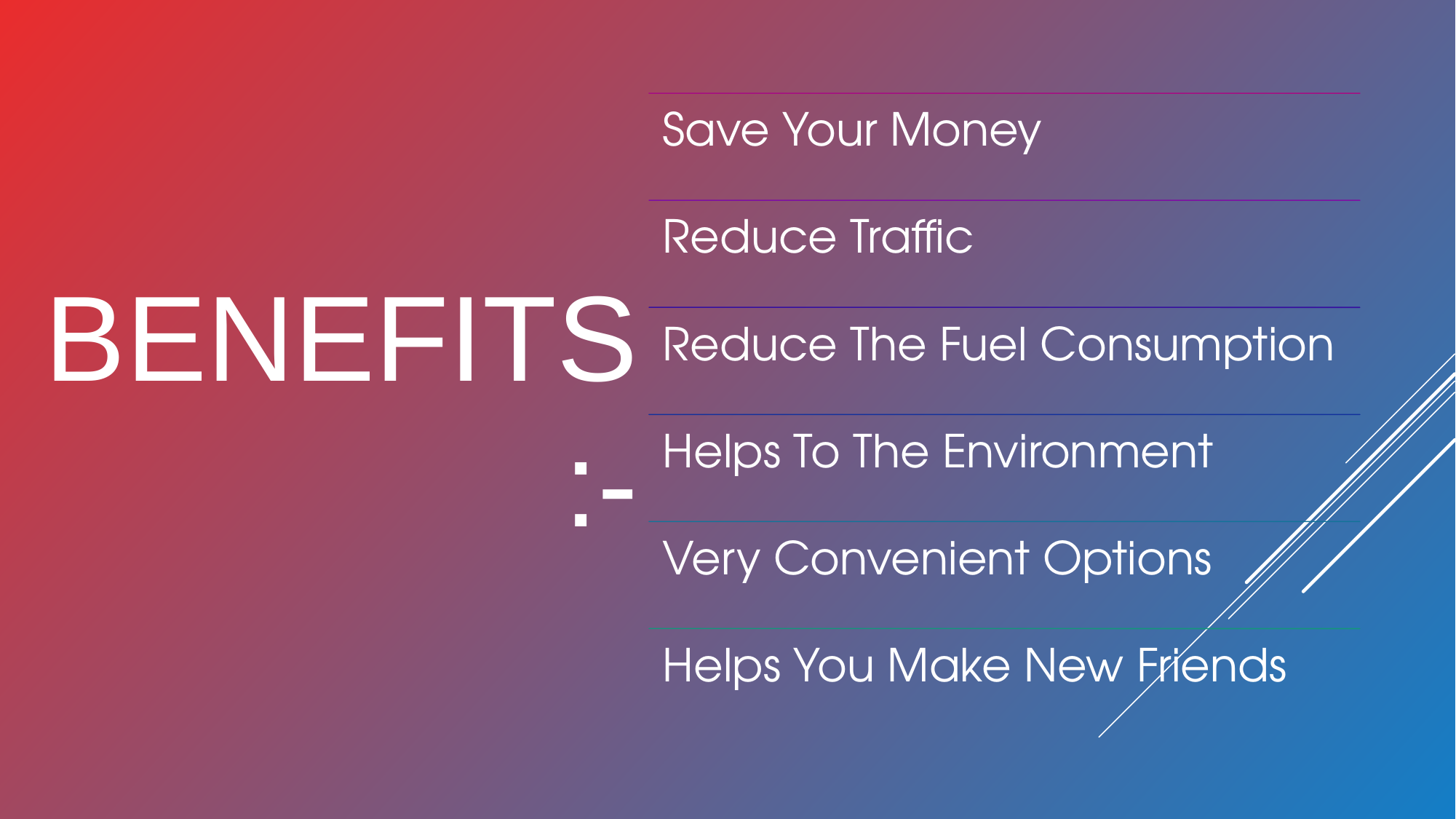

Save Your Money
Reduce Traffic
Reduce The Fuel Consumption
Helps To The Environment
Very Convenient Options
Helps You Make New Friends
# Benefits:-